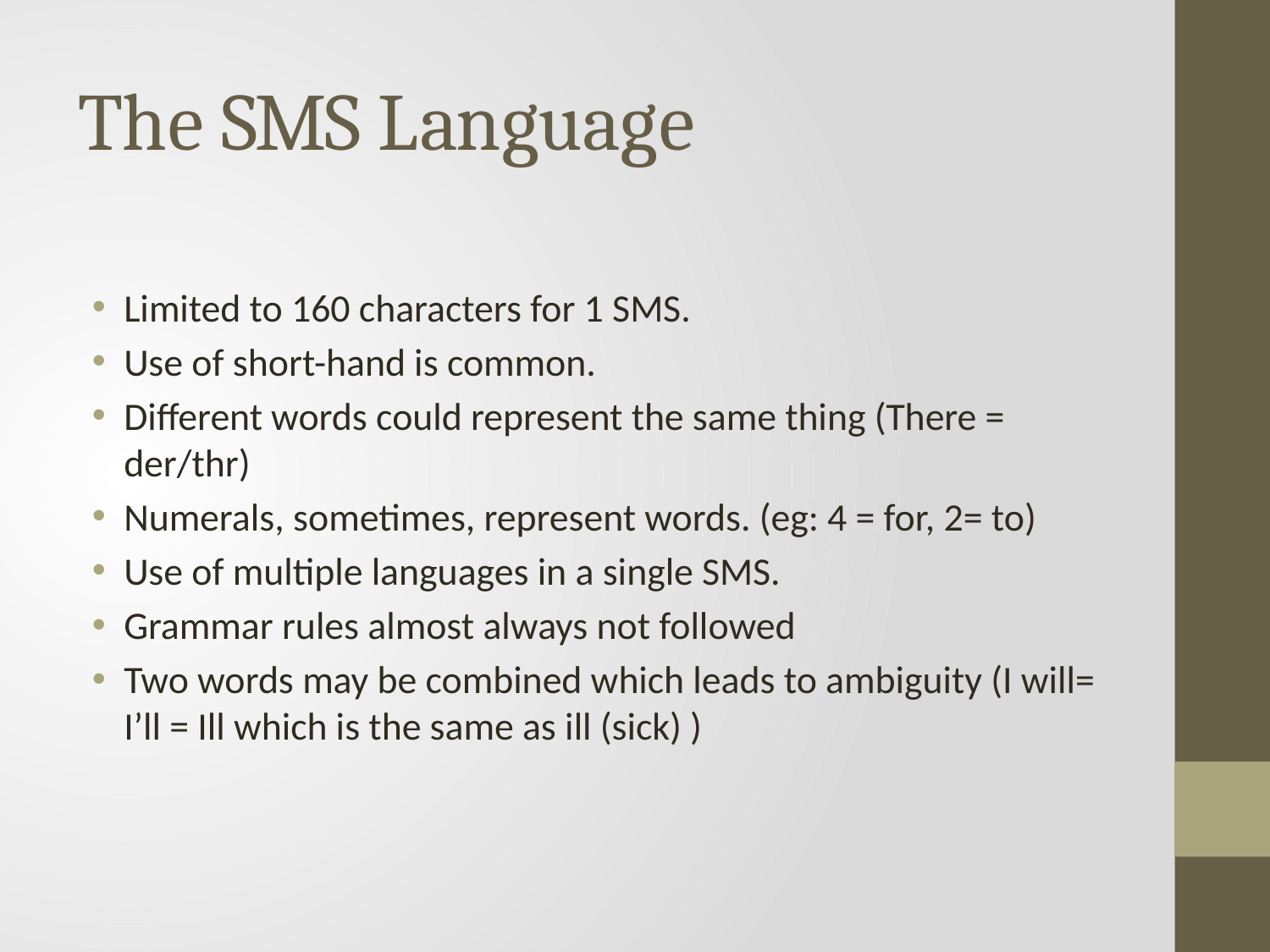

# The SMS Language

Limited to 160 characters for 1 SMS.
Use of short-hand is common.
Different words could represent the same thing (There = der/thr)
Numerals, sometimes, represent words. (eg: 4 = for, 2= to)
Use of multiple languages in a single SMS.
Grammar rules almost always not followed
Two words may be combined which leads to ambiguity (I will= I’ll = Ill which is the same as ill (sick) )